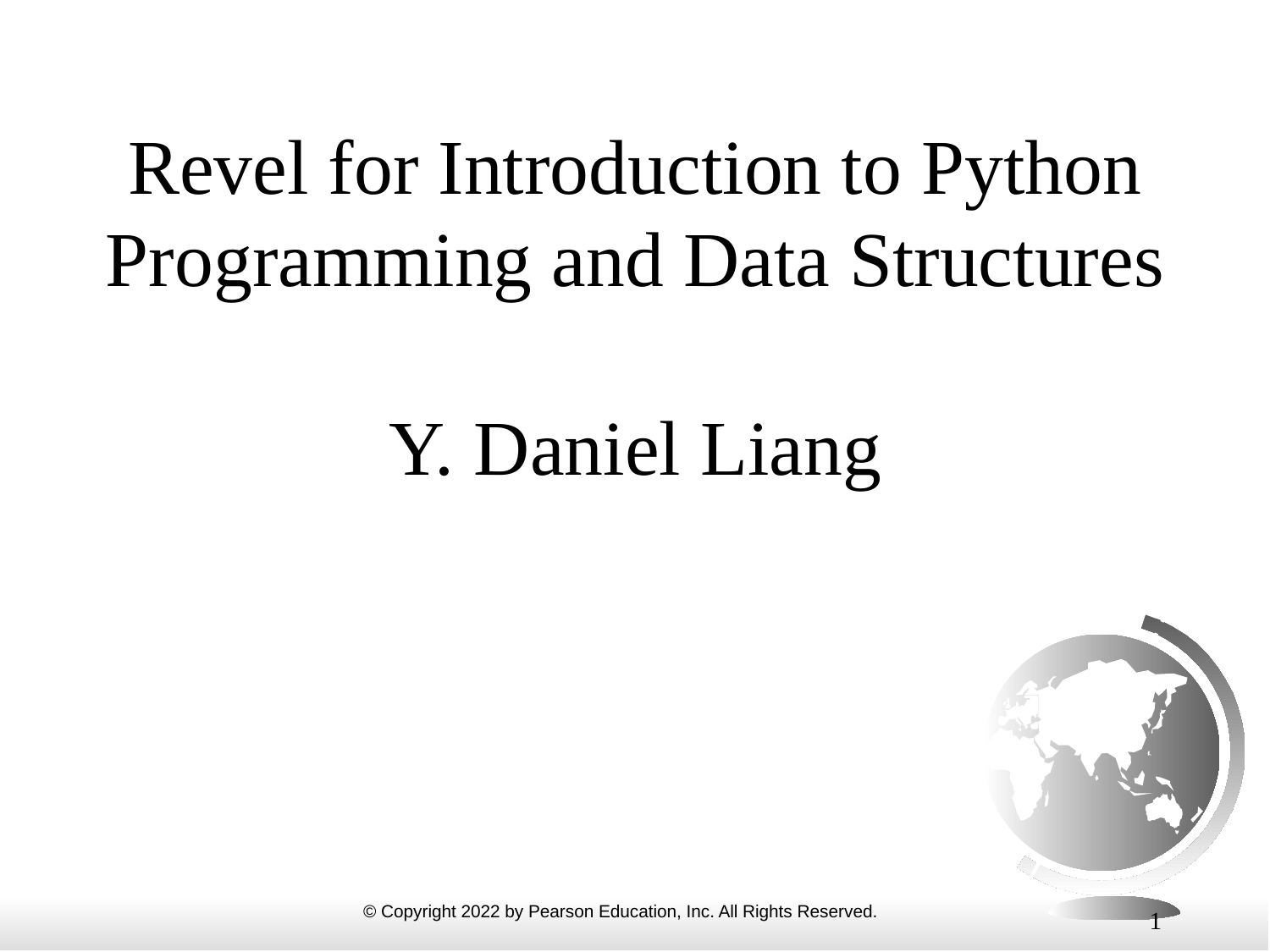

# Revel for Introduction to Python Programming and Data Structures

Y. Daniel Liang
1